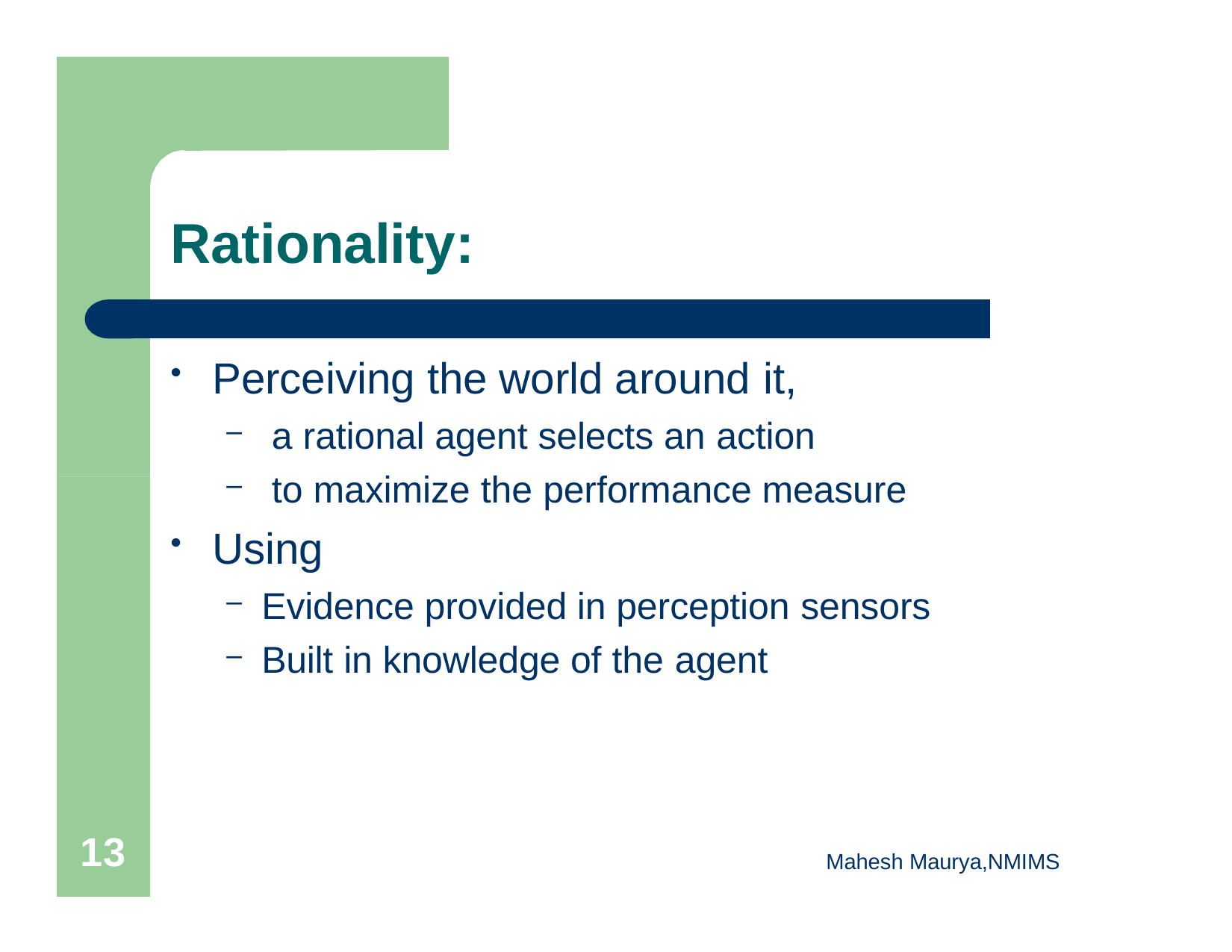

# Rationality:
Perceiving the world around it,
a rational agent selects an action
to maximize the performance measure
Using
Evidence provided in perception sensors
Built in knowledge of the agent

13
Mahesh Maurya,NMIMS